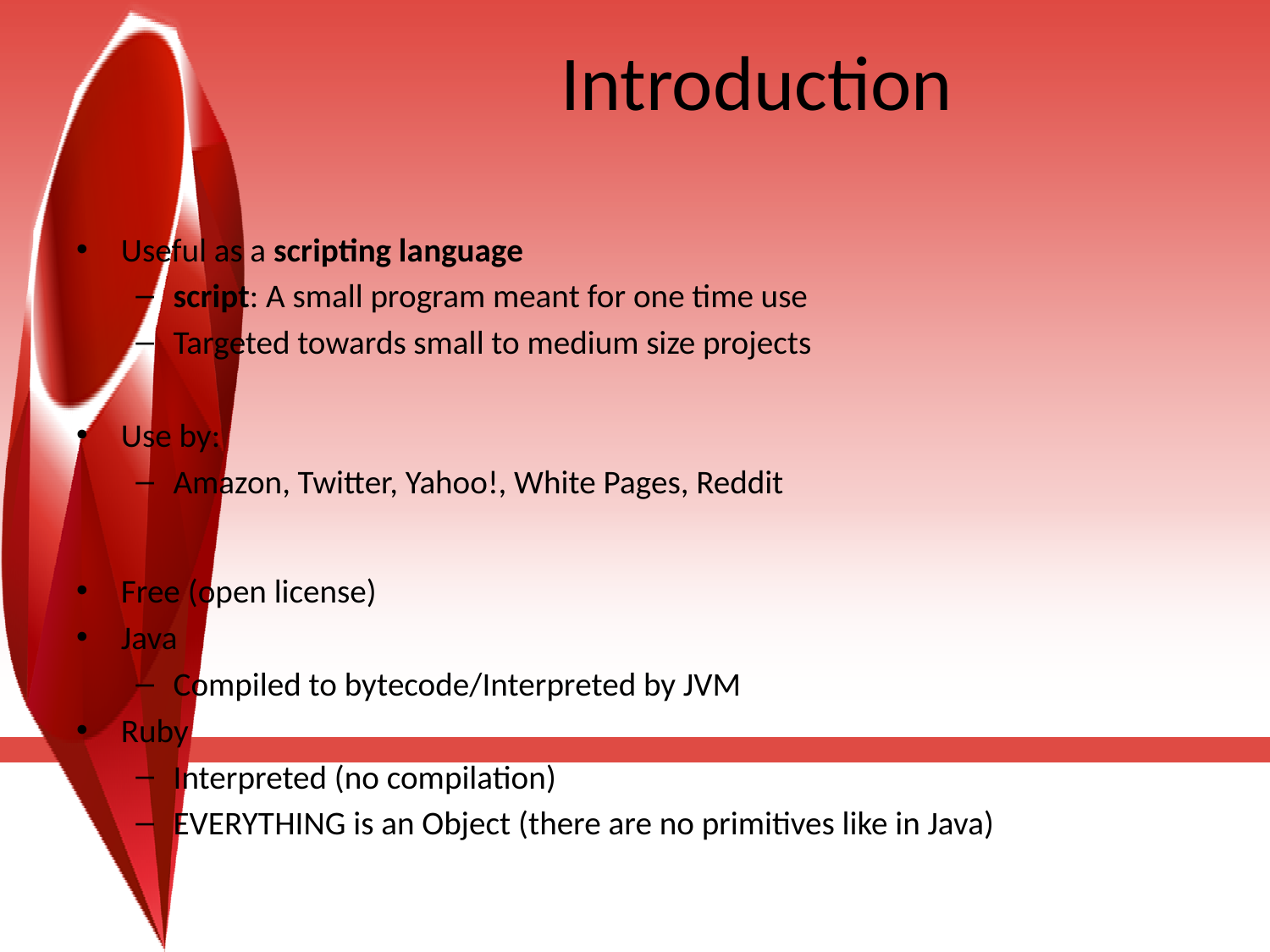

# Introduction
Useful as a scripting language
script: A small program meant for one time use
Targeted towards small to medium size projects

Use by:
Amazon, Twitter, Yahoo!, White Pages, Reddit

Free (open license)
Java
Compiled to bytecode/Interpreted by JVM
Ruby
Interpreted (no compilation)
EVERYTHING is an Object (there are no primitives like in Java)